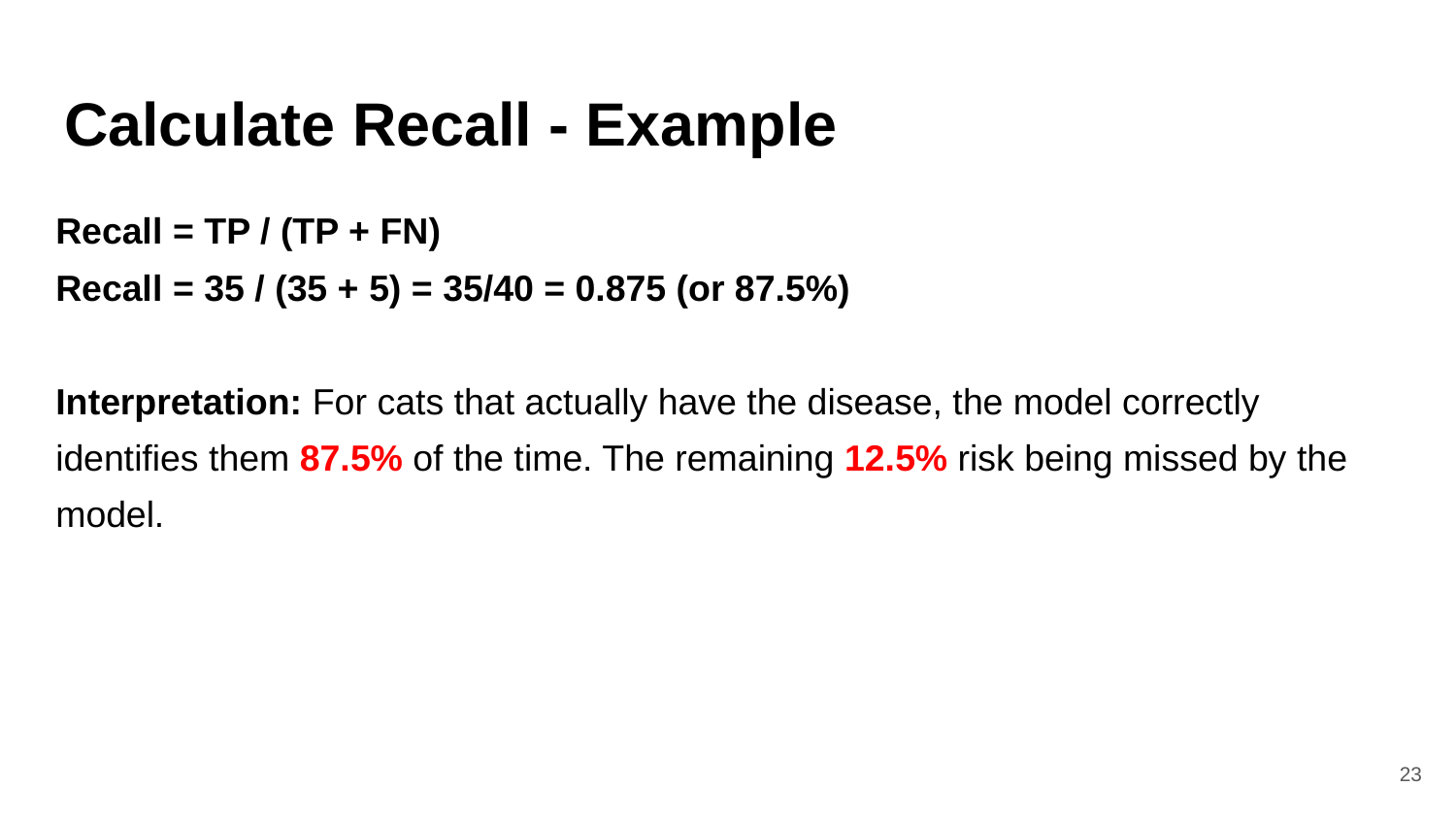

# Calculate Recall - Example
Recall = TP / (TP + FN)
Recall = 35 / (35 + 5) = 35/40 = 0.875 (or 87.5%)

Interpretation: For cats that actually have the disease, the model correctly identifies them 87.5% of the time. The remaining 12.5% risk being missed by the model.
23